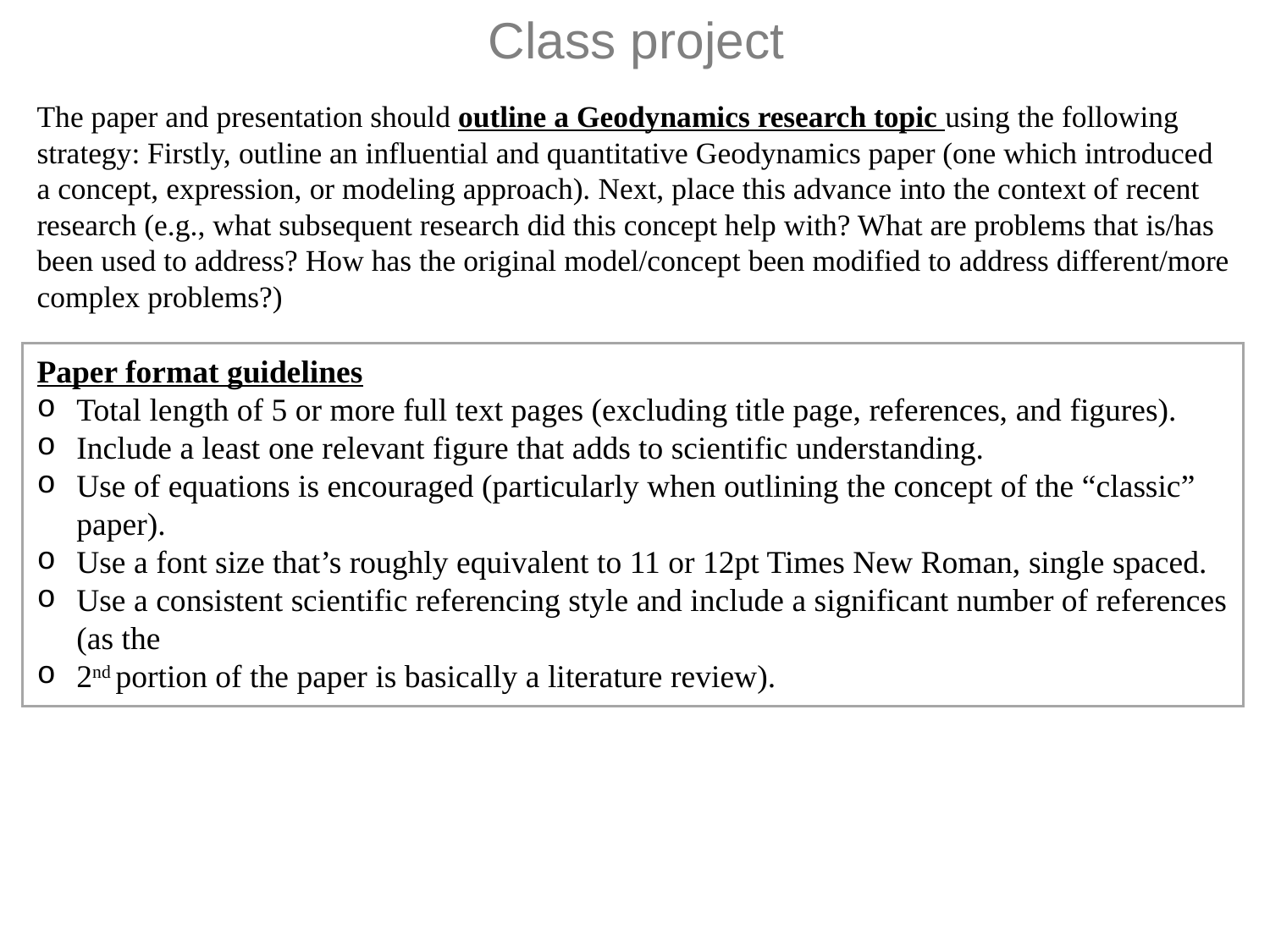

Class project
The paper and presentation should outline a Geodynamics research topic using the following strategy: Firstly, outline an influential and quantitative Geodynamics paper (one which introduced a concept, expression, or modeling approach). Next, place this advance into the context of recent research (e.g., what subsequent research did this concept help with? What are problems that is/has been used to address? How has the original model/concept been modified to address different/more complex problems?)

Paper format guidelines
Total length of 5 or more full text pages (excluding title page, references, and figures).
Include a least one relevant figure that adds to scientific understanding.
Use of equations is encouraged (particularly when outlining the concept of the “classic” paper).
Use a font size that’s roughly equivalent to 11 or 12pt Times New Roman, single spaced.
Use a consistent scientific referencing style and include a significant number of references (as the
2nd portion of the paper is basically a literature review).